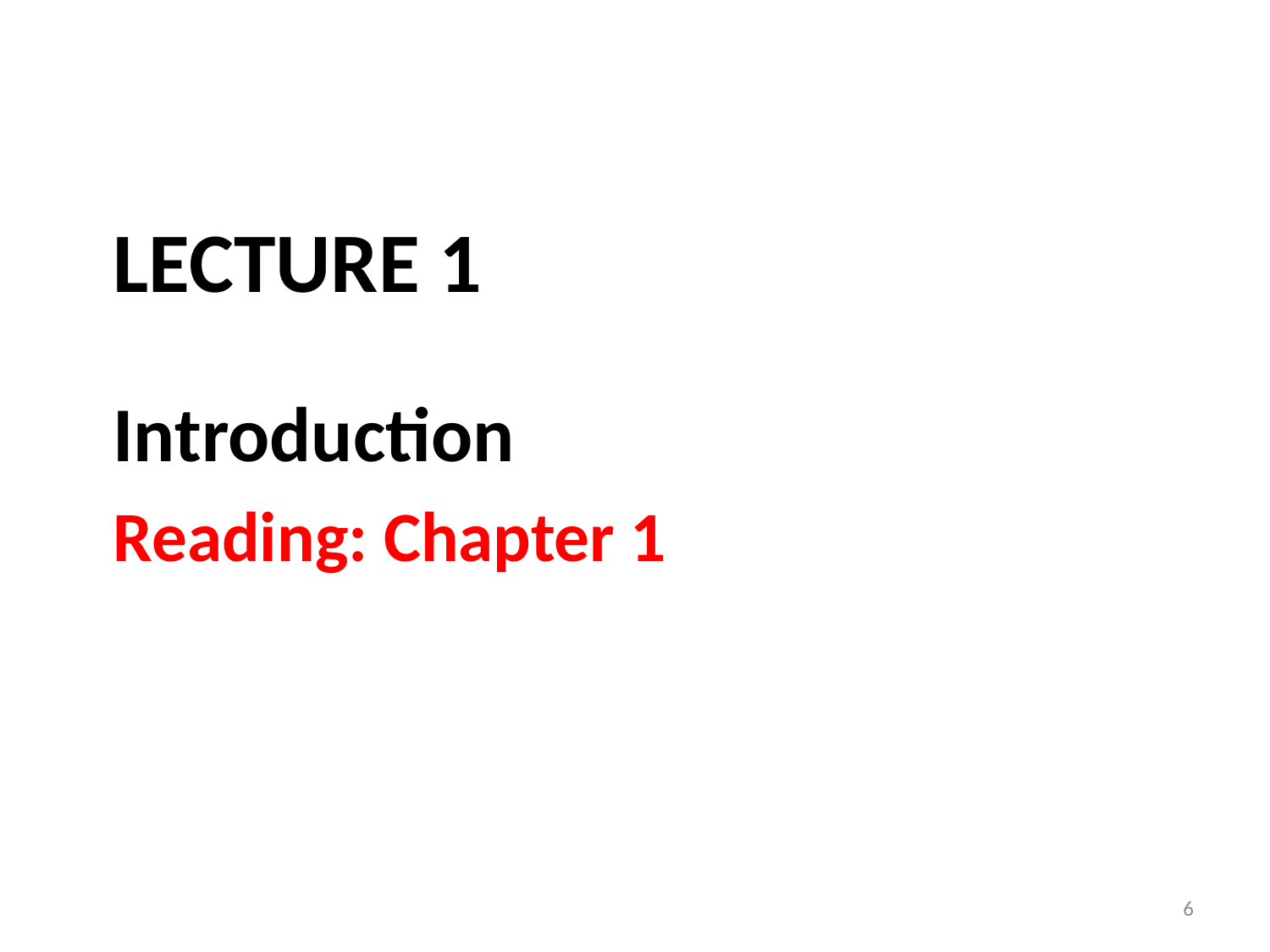

# LECTURE 1
Introduction
Reading: Chapter 1
6